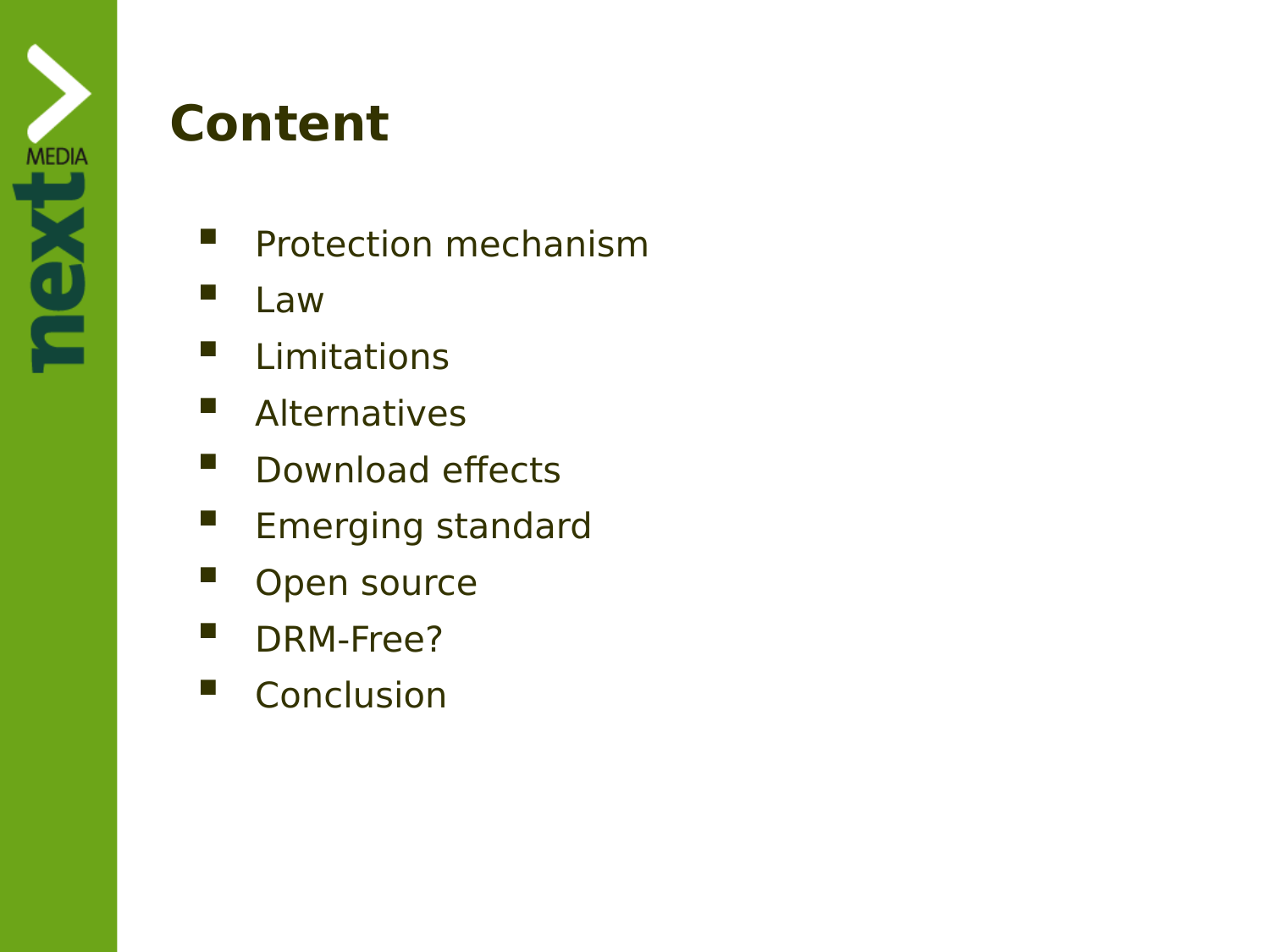

# Content
Protection mechanism
Law
Limitations
Alternatives
Download effects
Emerging standard
Open source
DRM-Free?
Conclusion